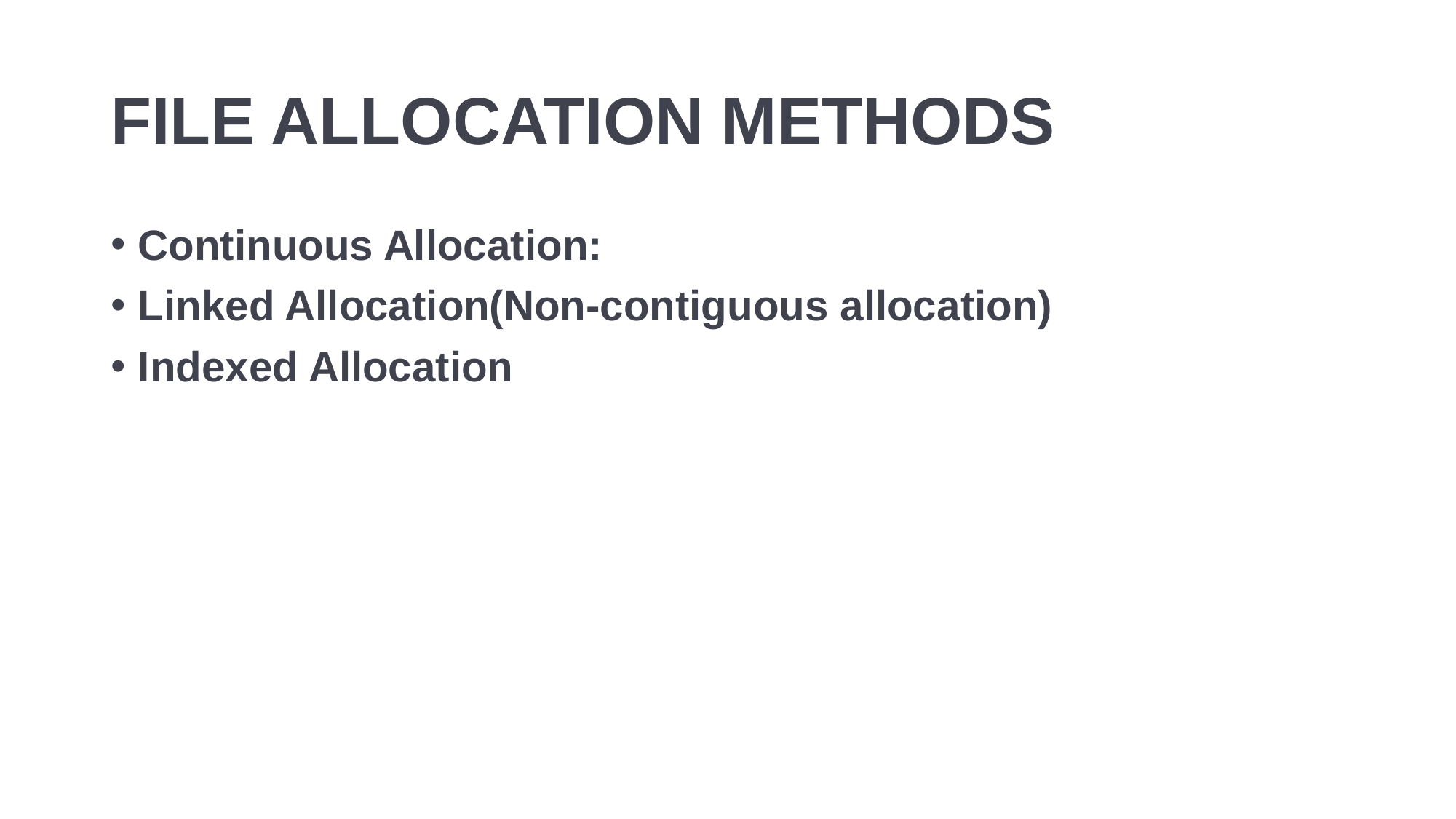

# FILE ALLOCATION METHODS
Continuous Allocation:
Linked Allocation(Non-contiguous allocation)
Indexed Allocation